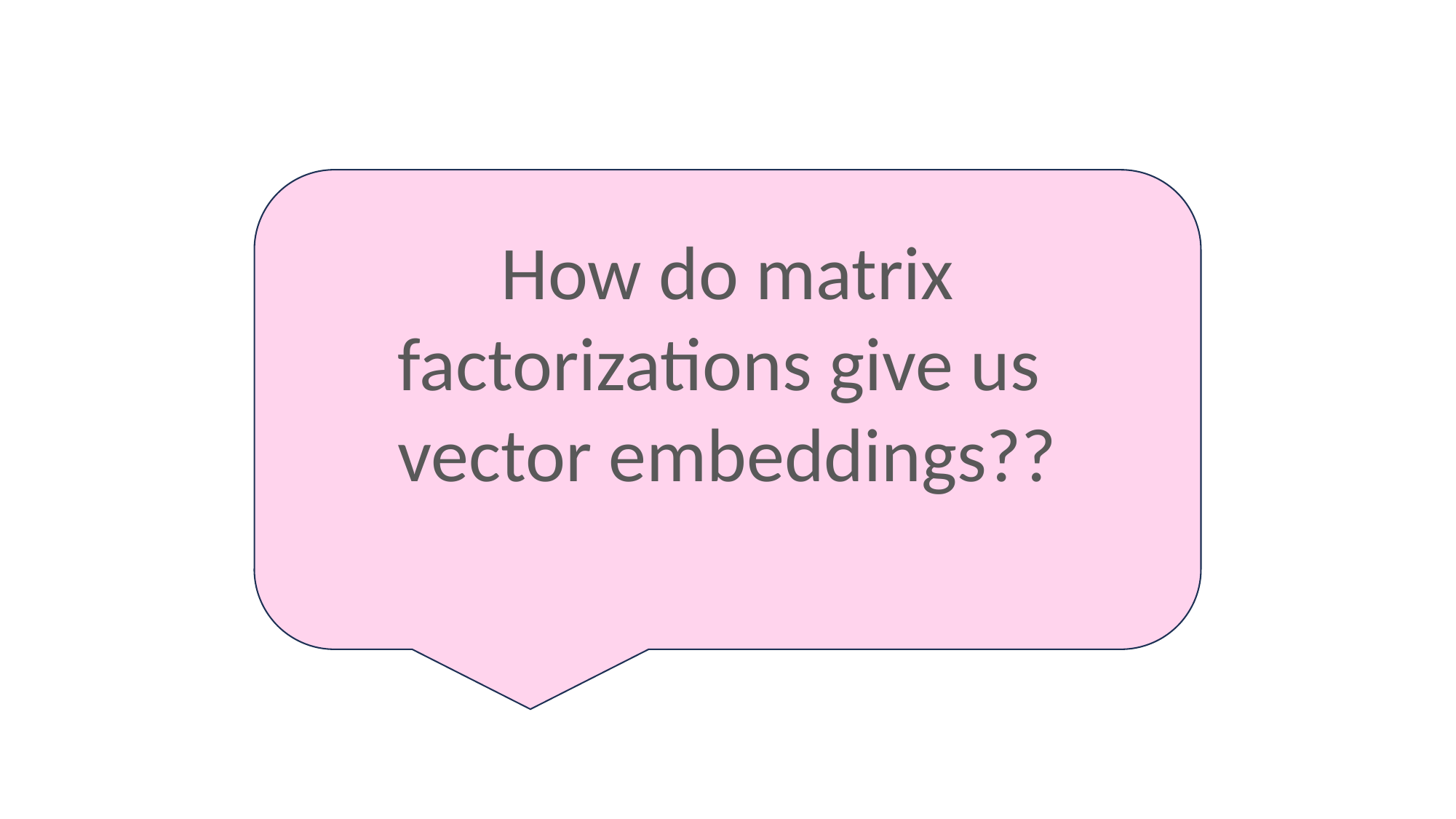

# How do matrix factorizations give us vector embeddings?
How do matrix factorizations give us
vector embeddings??